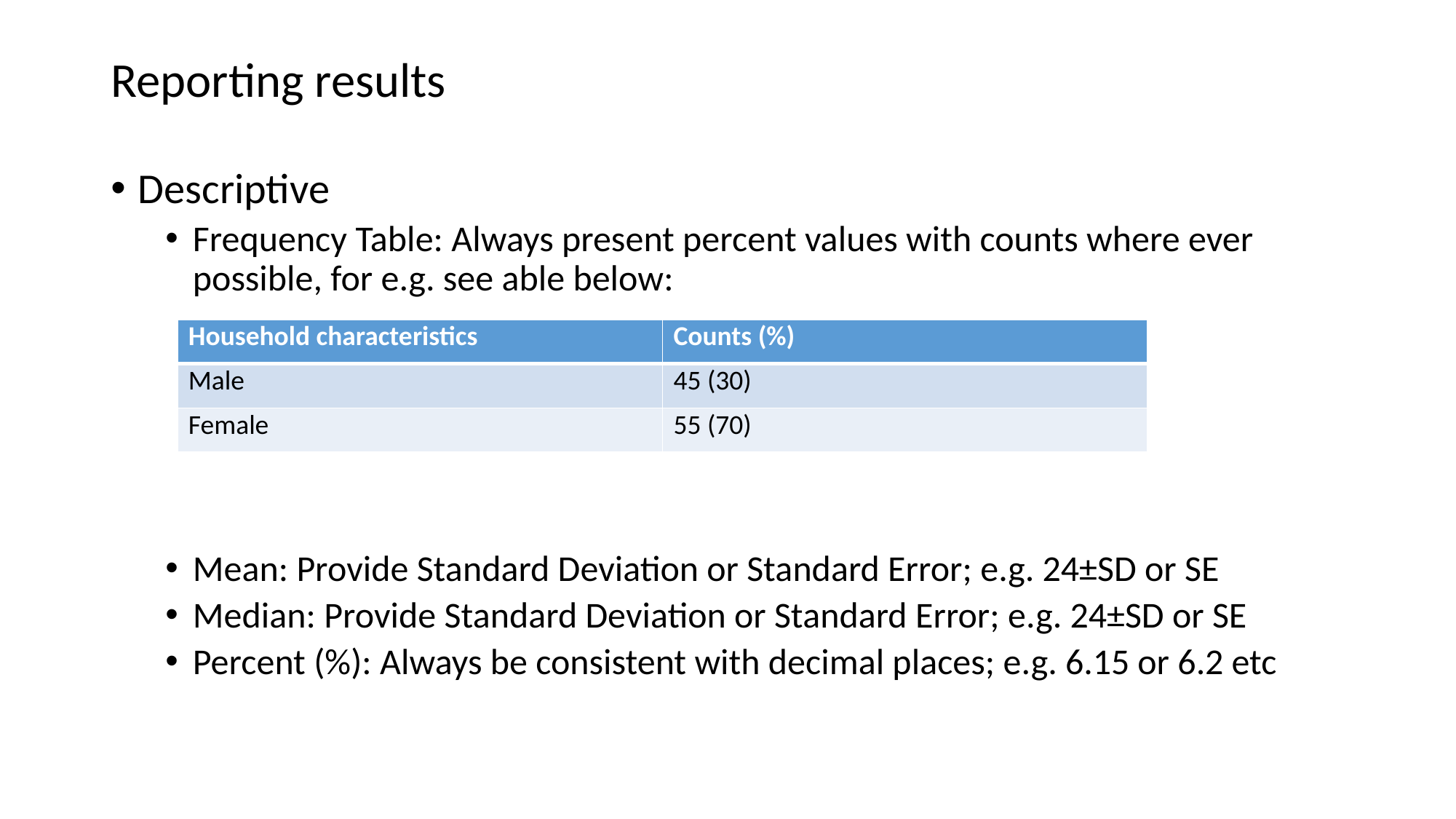

# Reporting results
Descriptive
Frequency Table: Always present percent values with counts where ever possible, for e.g. see able below:

Mean: Provide Standard Deviation or Standard Error; e.g. 24±SD or SE
Median: Provide Standard Deviation or Standard Error; e.g. 24±SD or SE
Percent (%): Always be consistent with decimal places; e.g. 6.15 or 6.2 etc
| Household characteristics | Counts (%) |
| --- | --- |
| Male | 45 (30) |
| Female | 55 (70) |